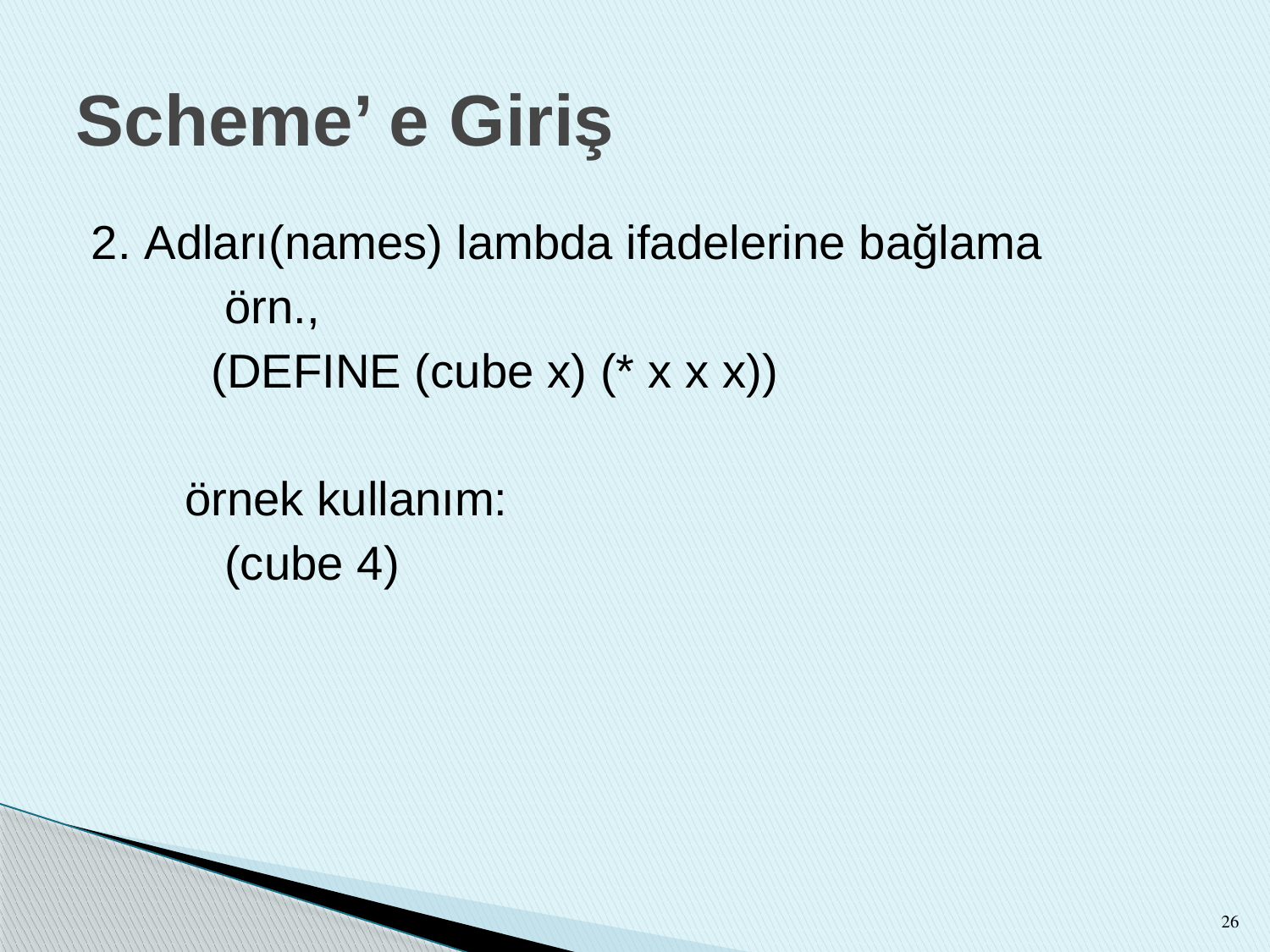

# Scheme’ e Giriş
2. Adları(names) lambda ifadelerine bağlama
          örn.,
         (DEFINE (cube x) (* x x x))

       örnek kullanım:
          (cube 4)
26